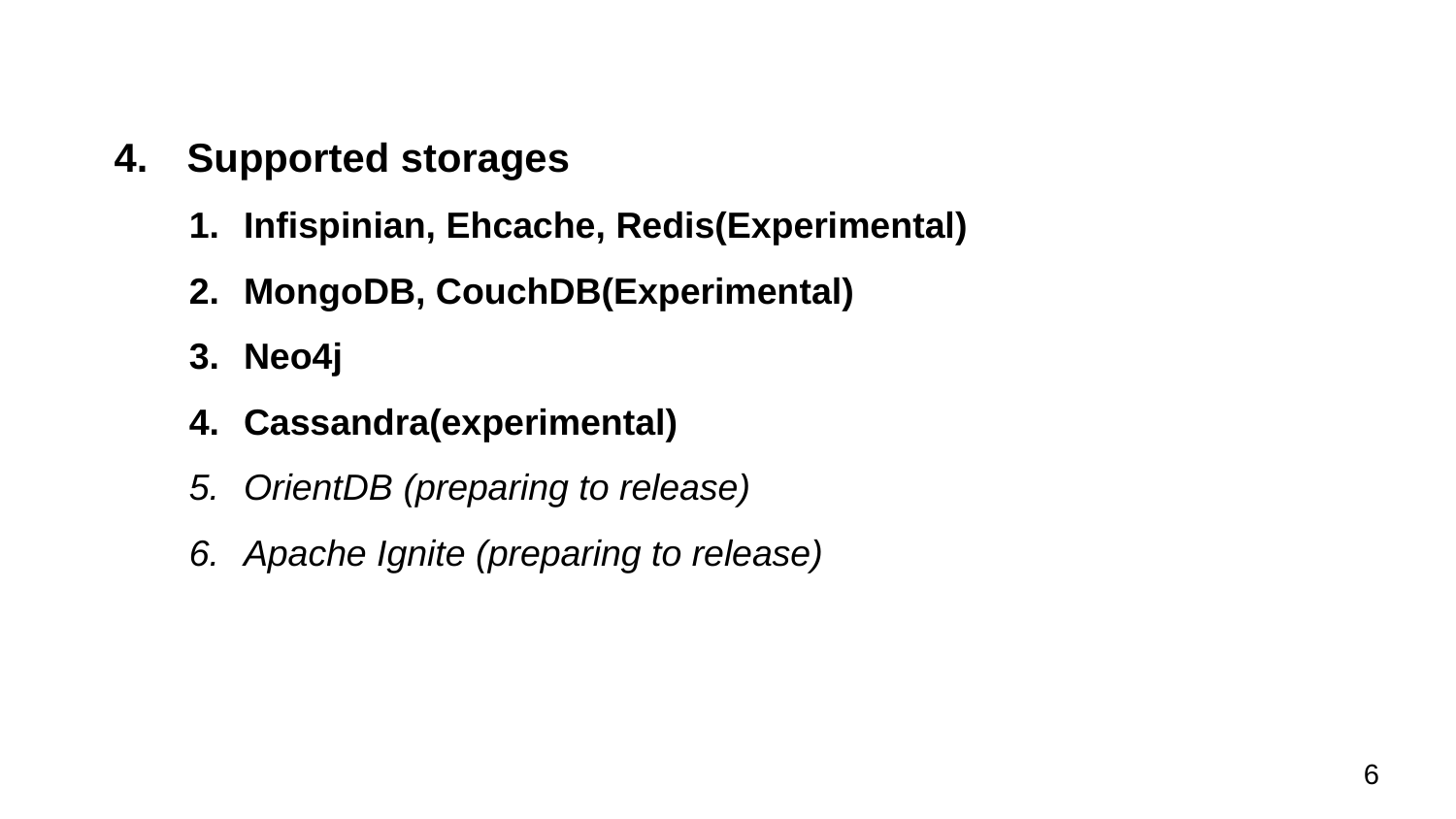

Supported storages
Infispinian, Ehcache, Redis(Experimental)
MongoDB, CouchDB(Experimental)
Neo4j
Cassandra(experimental)
OrientDB (preparing to release)
Apache Ignite (preparing to release)
6